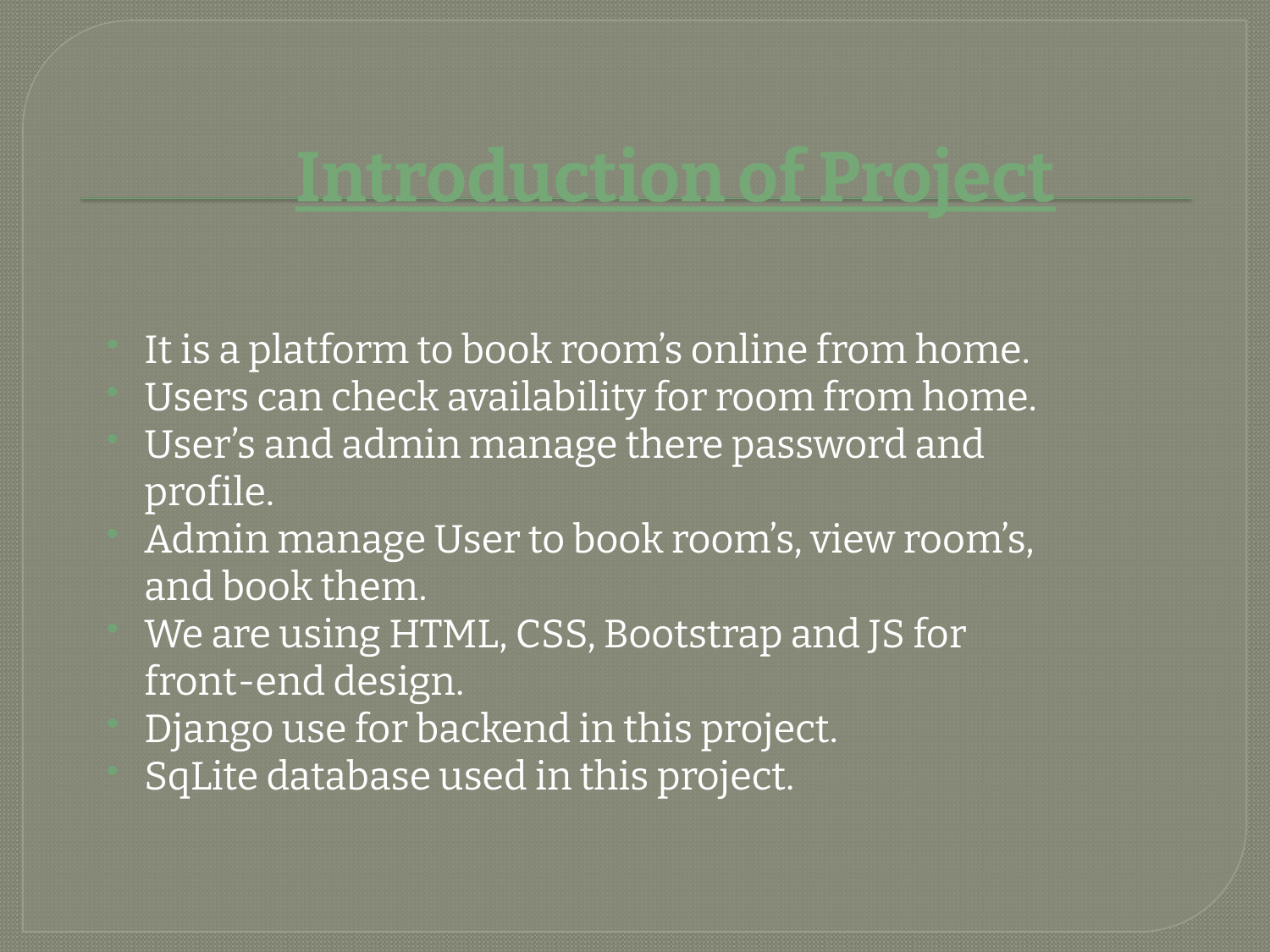

# Introduction of Project
It is a platform to book room’s online from home.
Users can check availability for room from home.
User’s and admin manage there password and profile.
Admin manage User to book room’s, view room’s, and book them.
We are using HTML, CSS, Bootstrap and JS for front-end design.
Django use for backend in this project.
SqLite database used in this project.